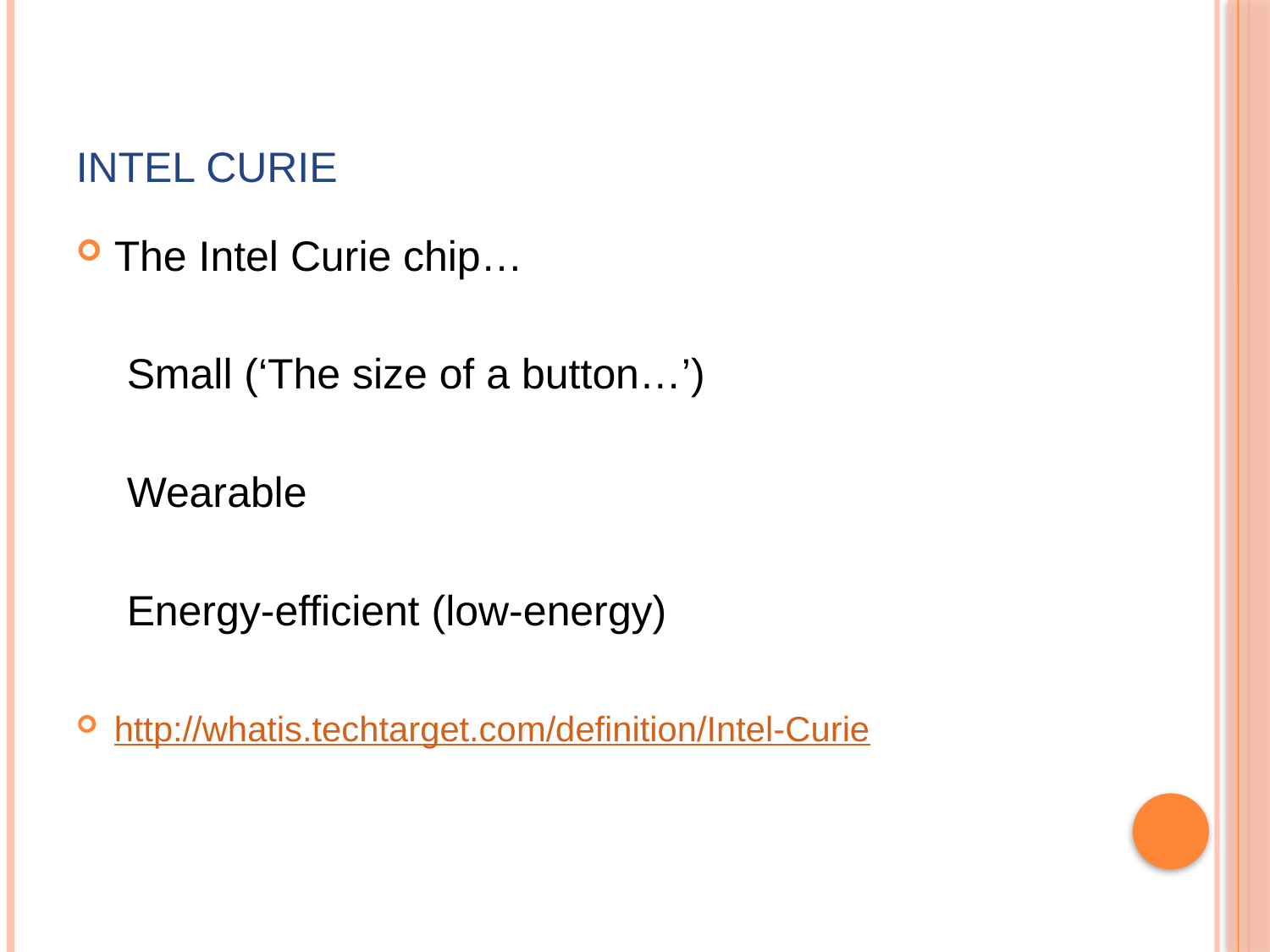

# Intel Curie
The Intel Curie chip…

Small (‘The size of a button…’)

Wearable

Energy-efficient (low-energy)

http://whatis.techtarget.com/definition/Intel-Curie